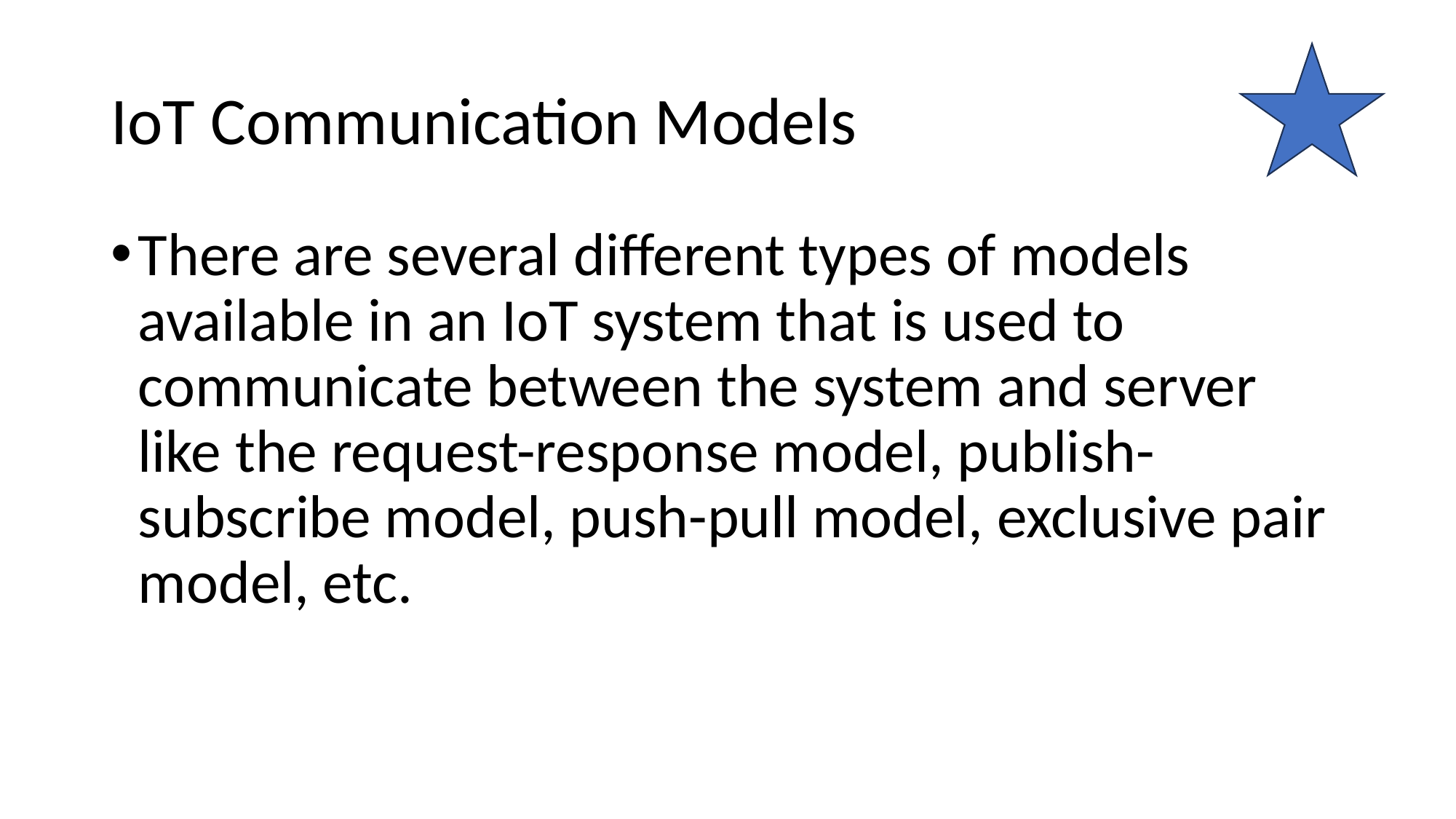

# IoT Communication Models

There are several different types of models available in an IoT system that is used to communicate between the system and server like the request-response model, publish-subscribe model, push-pull model, exclusive pair model, etc.